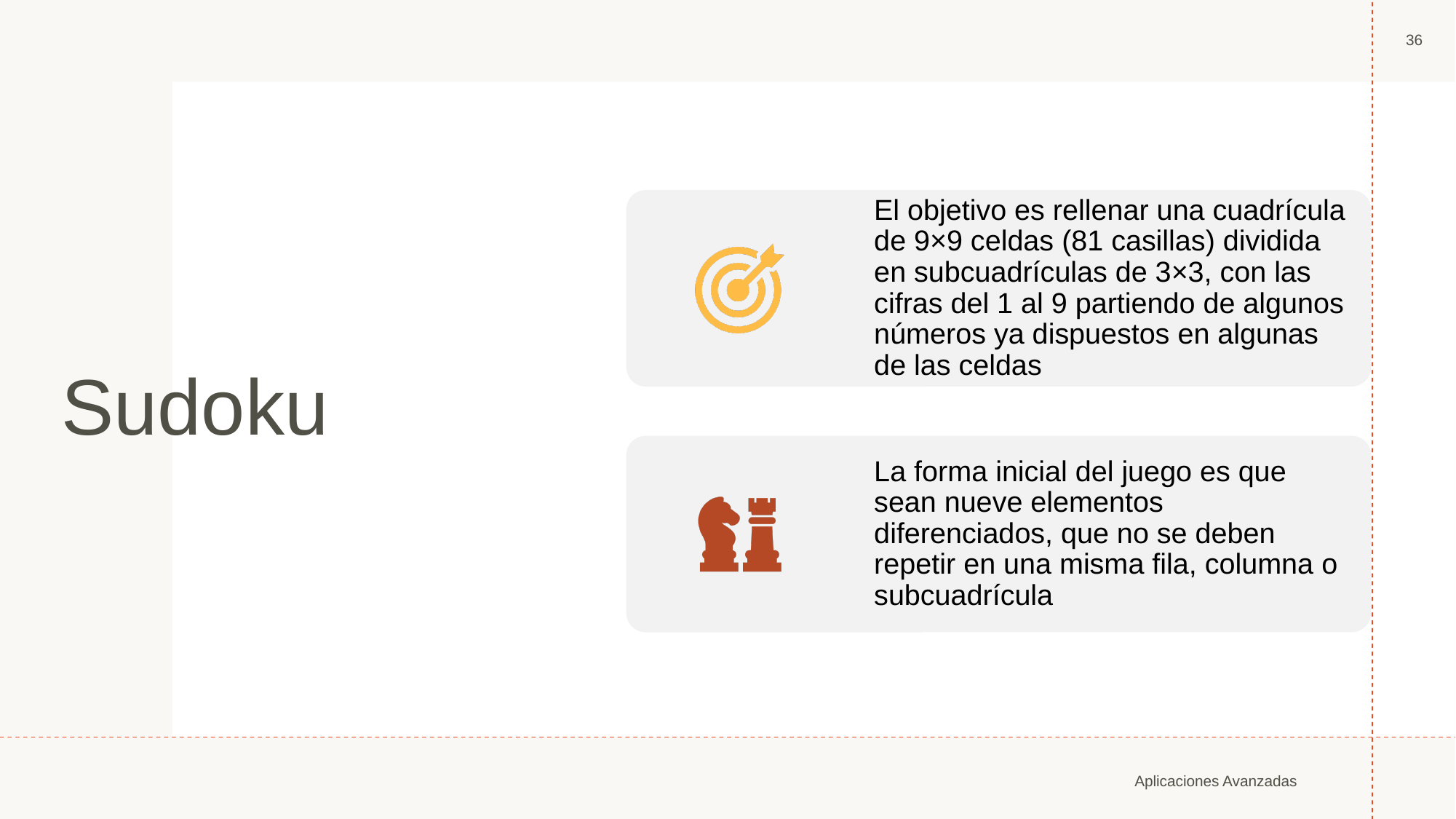

36

El objetivo es rellenar una cuadrícula de 9×9 celdas (81 casillas) dividida en subcuadrículas de 3×3, con las cifras del 1 al 9 partiendo de algunos números ya dispuestos en algunas de las celdas
La forma inicial del juego es que sean nueve elementos diferenciados, que no se deben repetir en una misma fila, columna o subcuadrícula
# Sudoku
Aplicaciones Avanzadas